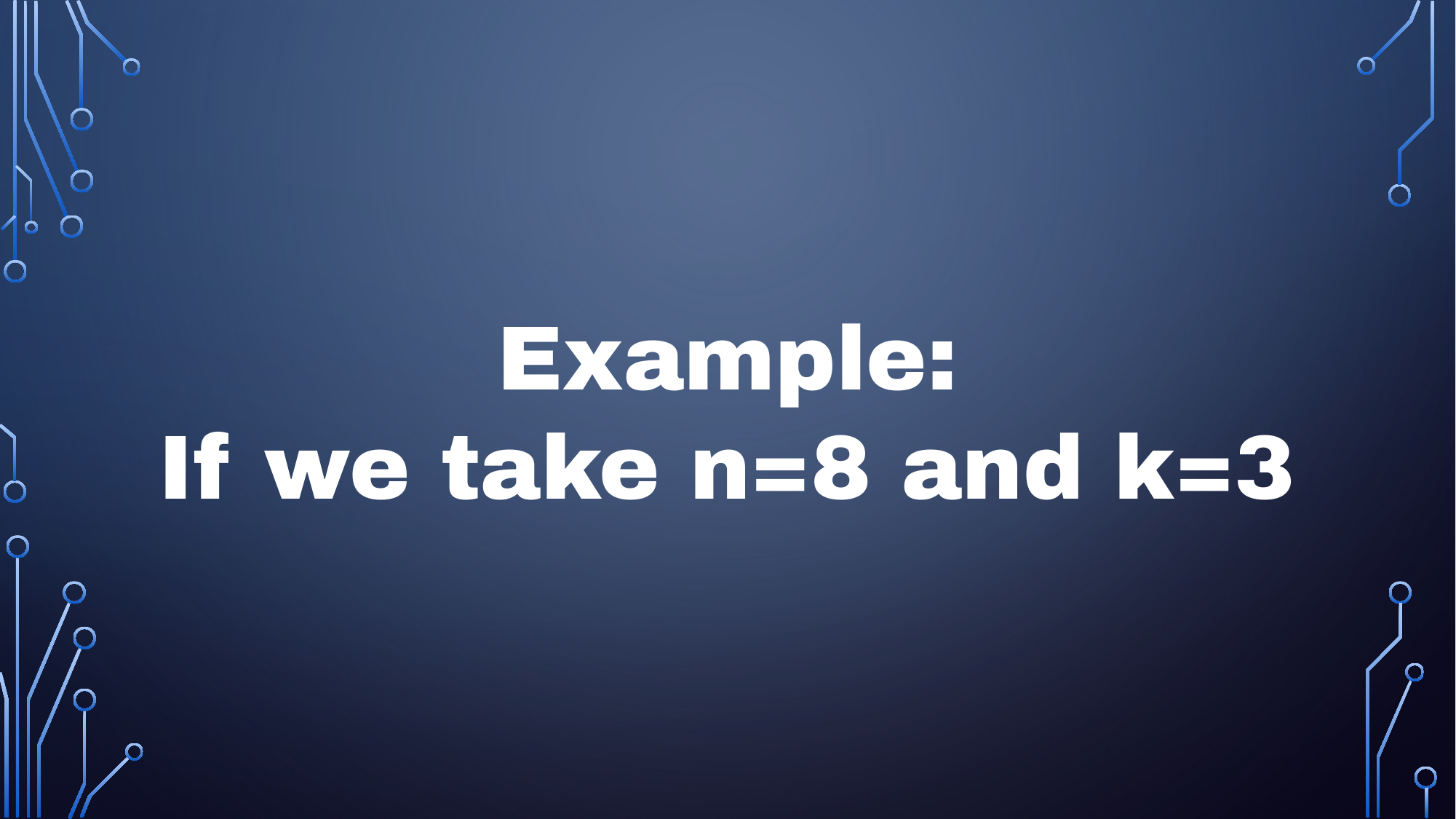

Example:
If we take n=8 and k=3